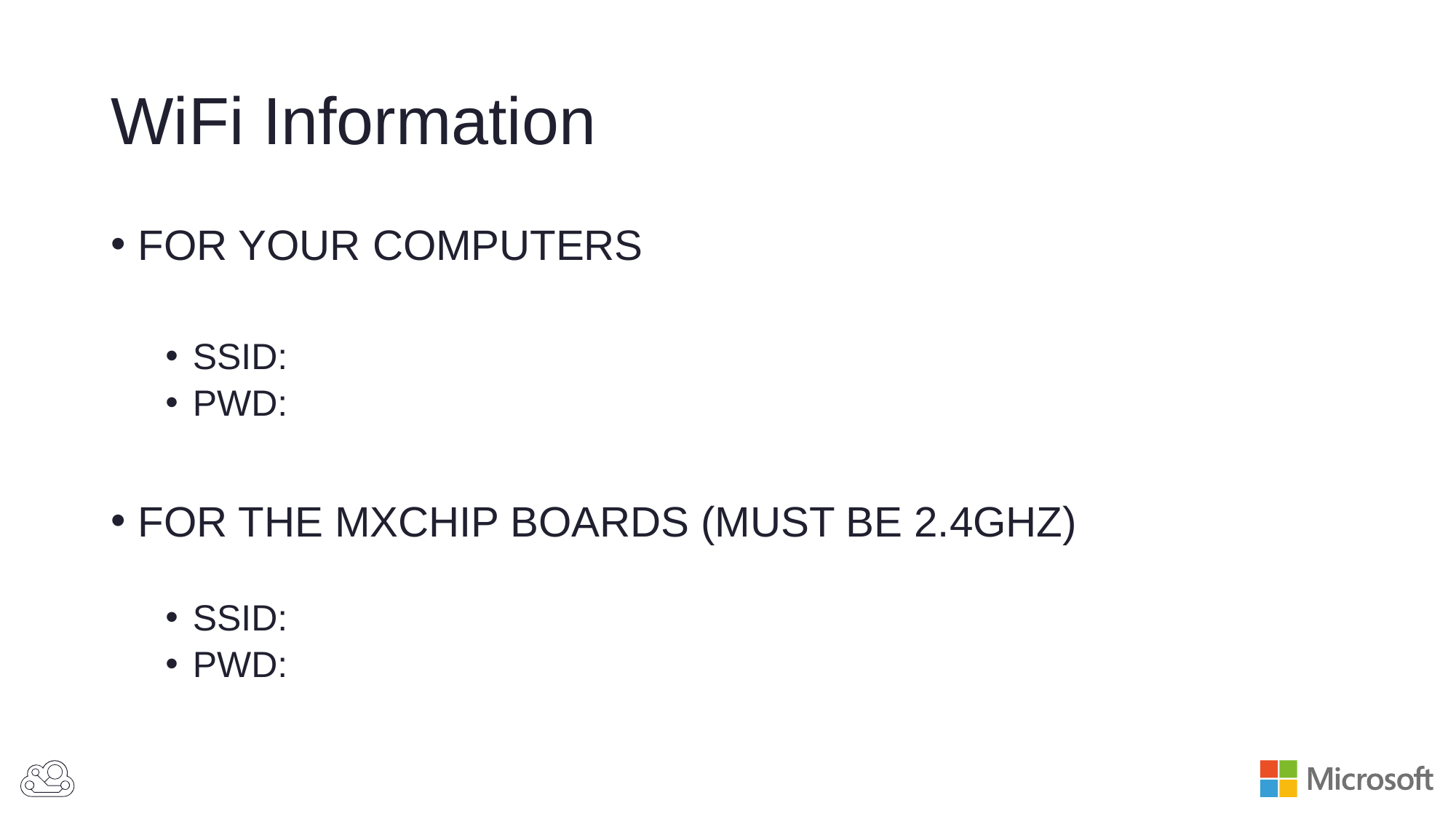

# WiFi Information
FOR YOUR COMPUTERS

SSID:
PWD:

FOR THE MXCHIP BOARDS (MUST BE 2.4GHZ)
SSID:
PWD: